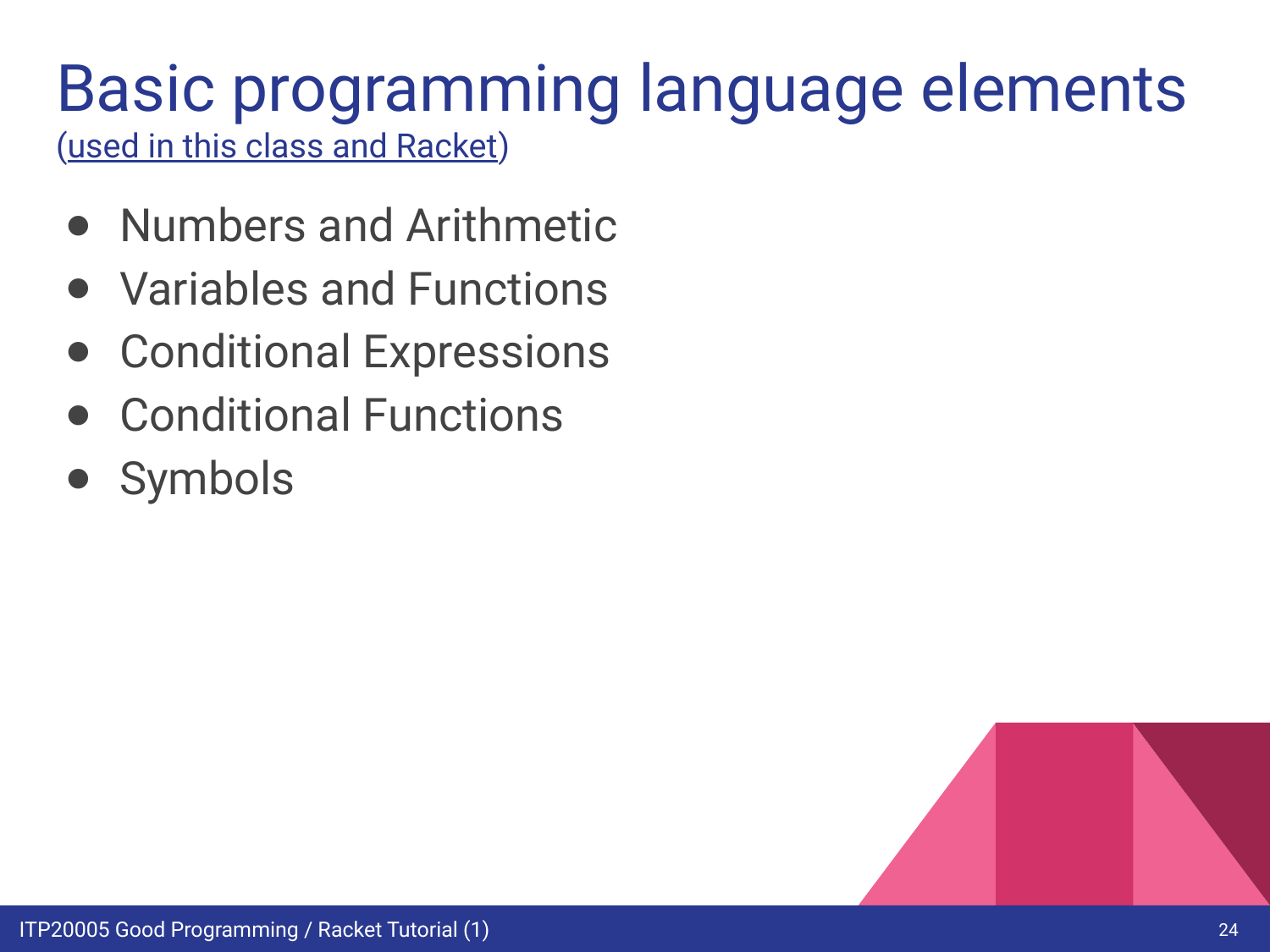

# Basic programming language elements
(used in this class and Racket)
Numbers and Arithmetic
Variables and Functions
Conditional Expressions
Conditional Functions
Symbols
24